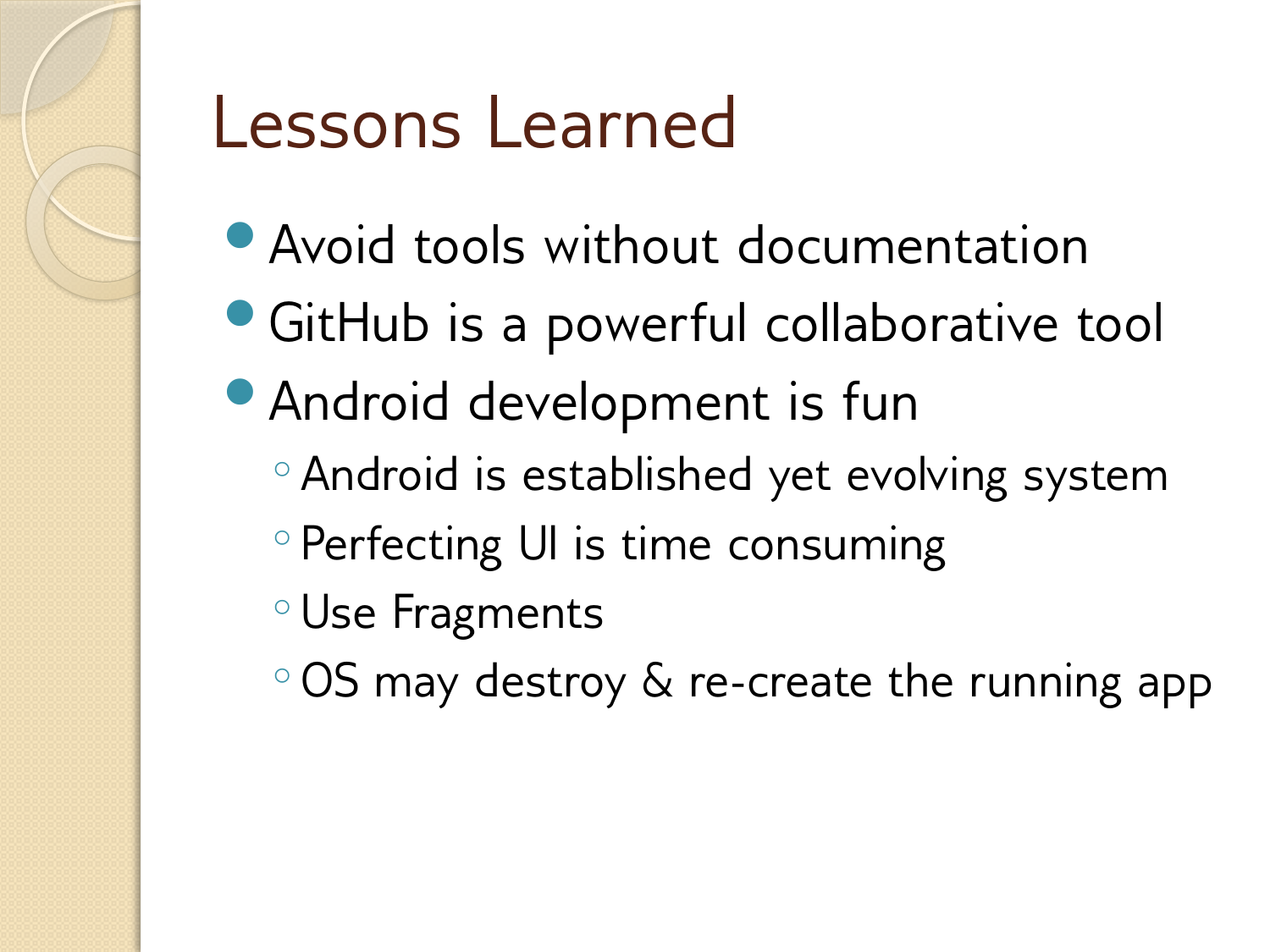

# Lessons Learned
Avoid tools without documentation
GitHub is a powerful collaborative tool
Android development is fun
Android is established yet evolving system
Perfecting UI is time consuming
Use Fragments
OS may destroy & re-create the running app